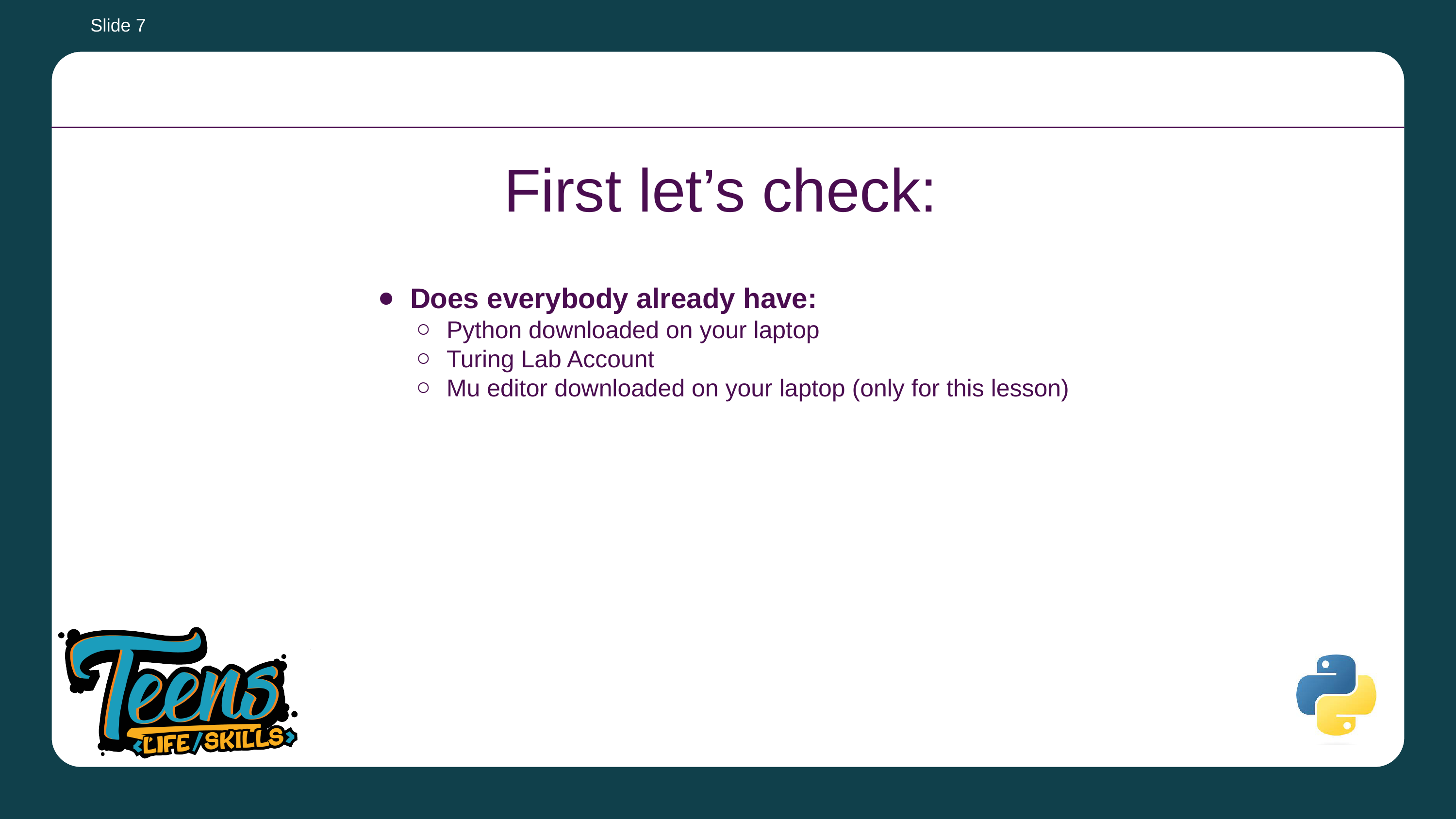

Slide 7

# First let’s check:
Does everybody already have:
Python downloaded on your laptop
Turing Lab Account
Mu editor downloaded on your laptop (only for this lesson)